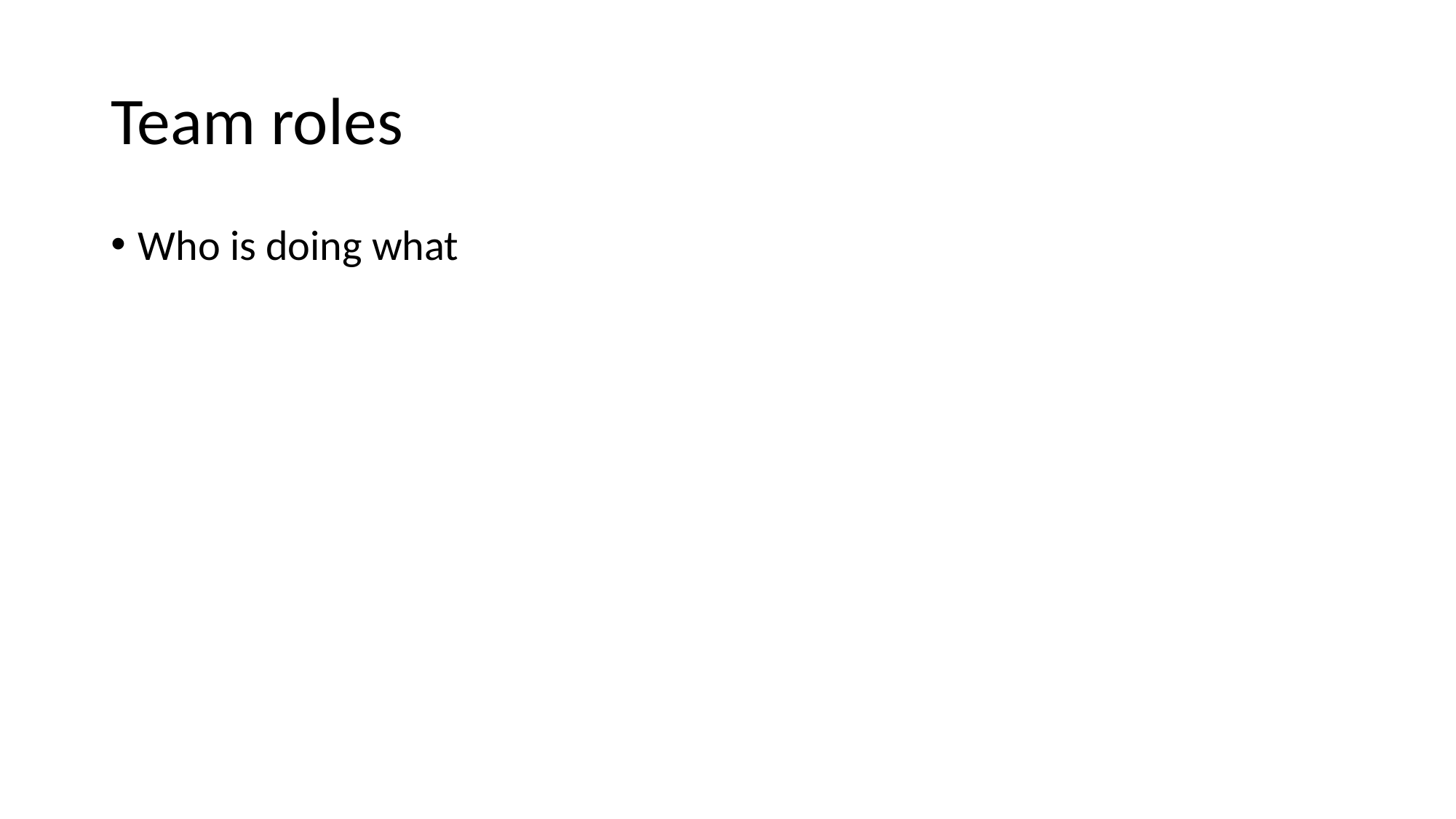

# Team roles
Who is doing what